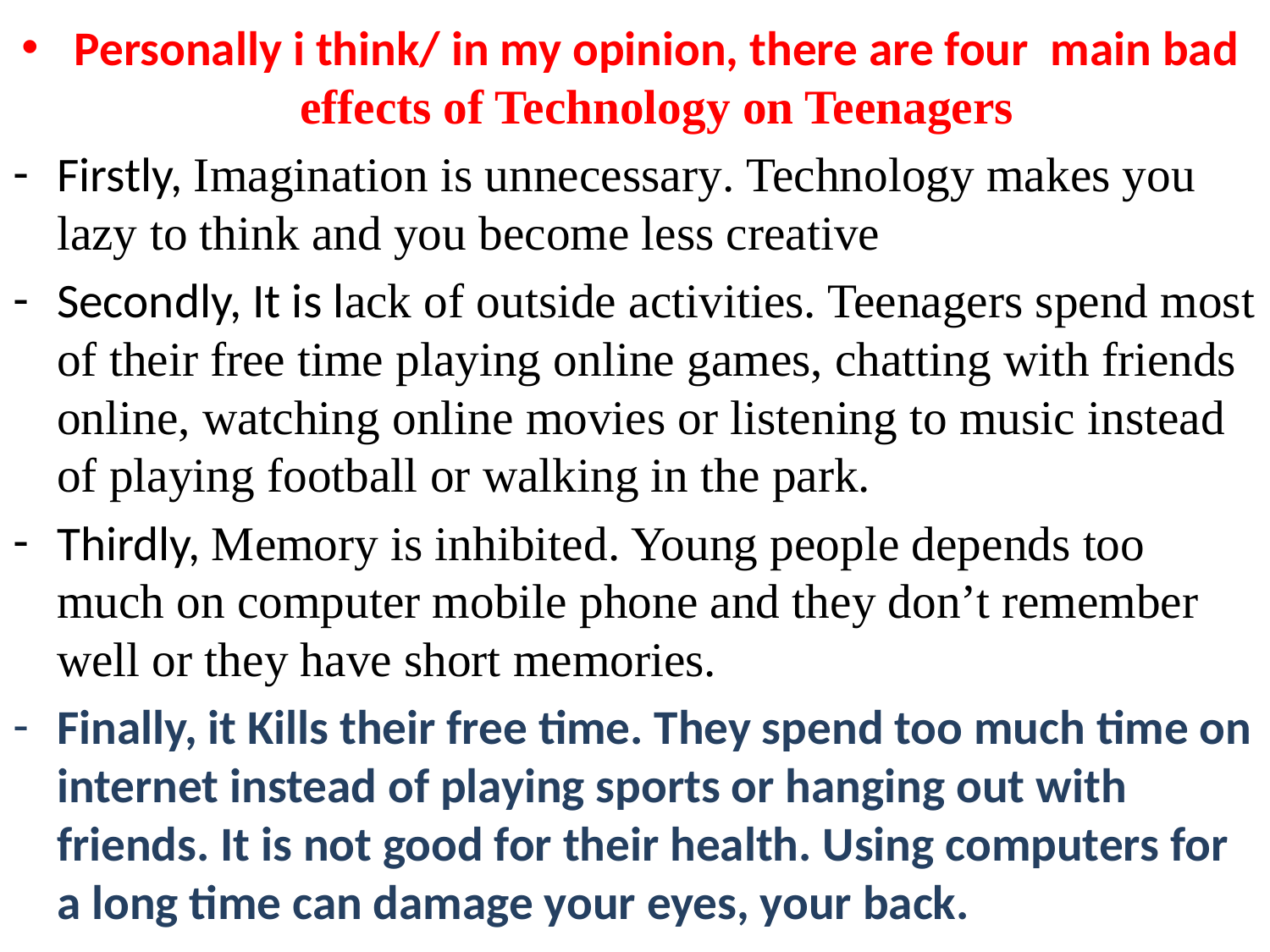

Personally i think/ in my opinion, there are four  main bad effects of Technology on Teenagers
Firstly, Imagination is unnecessary. Technology makes you lazy to think and you become less creative
Secondly, It is lack of outside activities. Teenagers spend most of their free time playing online games, chatting with friends online, watching online movies or listening to music instead of playing football or walking in the park.
Thirdly, Memory is inhibited. Young people depends too much on computer mobile phone and they don’t remember well or they have short memories.
Finally, it Kills their free time. They spend too much time on internet instead of playing sports or hanging out with friends. It is not good for their health. Using computers for a long time can damage your eyes, your back.

#